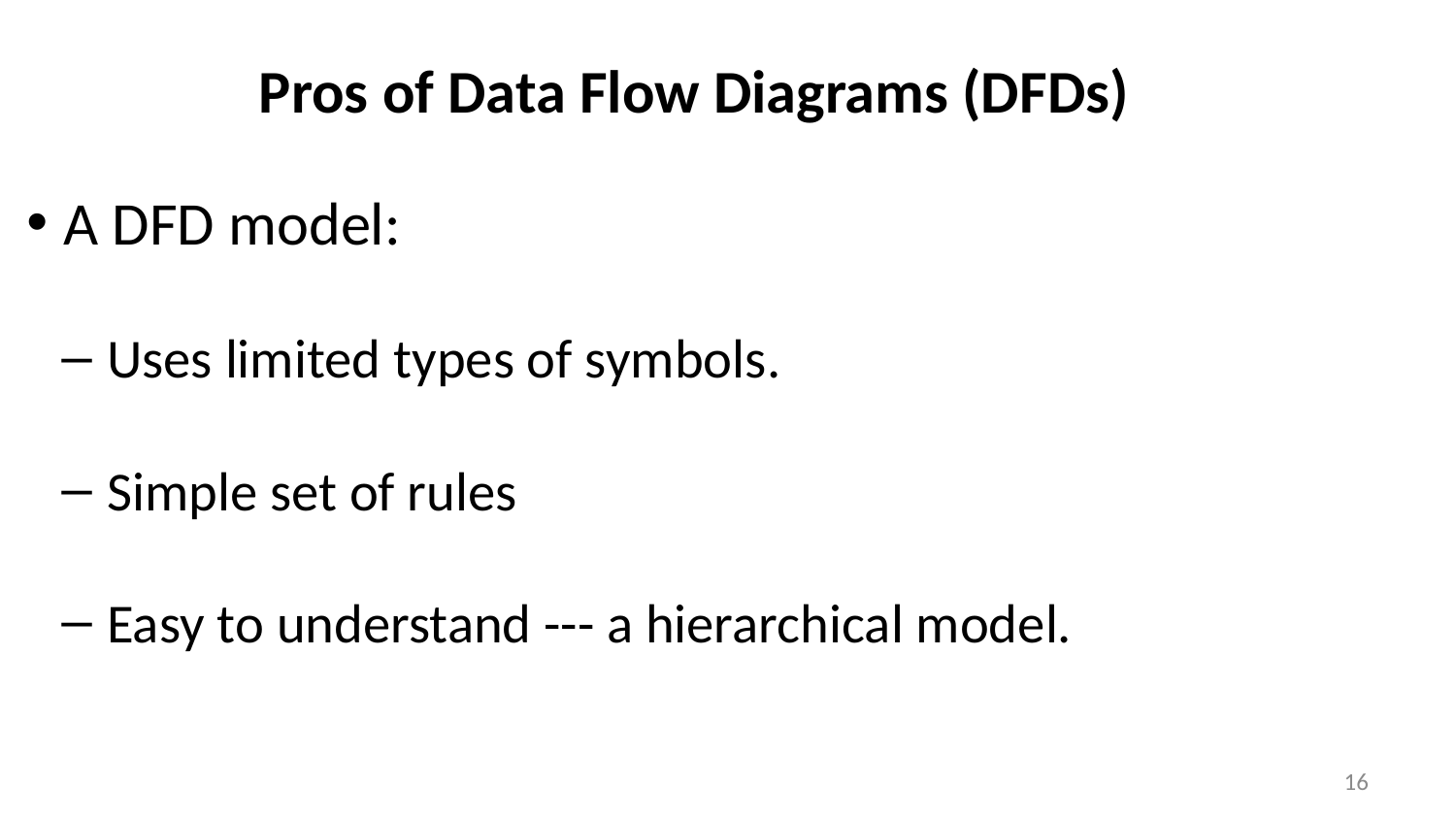

# Pros of Data Flow Diagrams (DFDs)
A DFD model:
Uses limited types of symbols.
Simple set of rules
Easy to understand --- a hierarchical model.
16